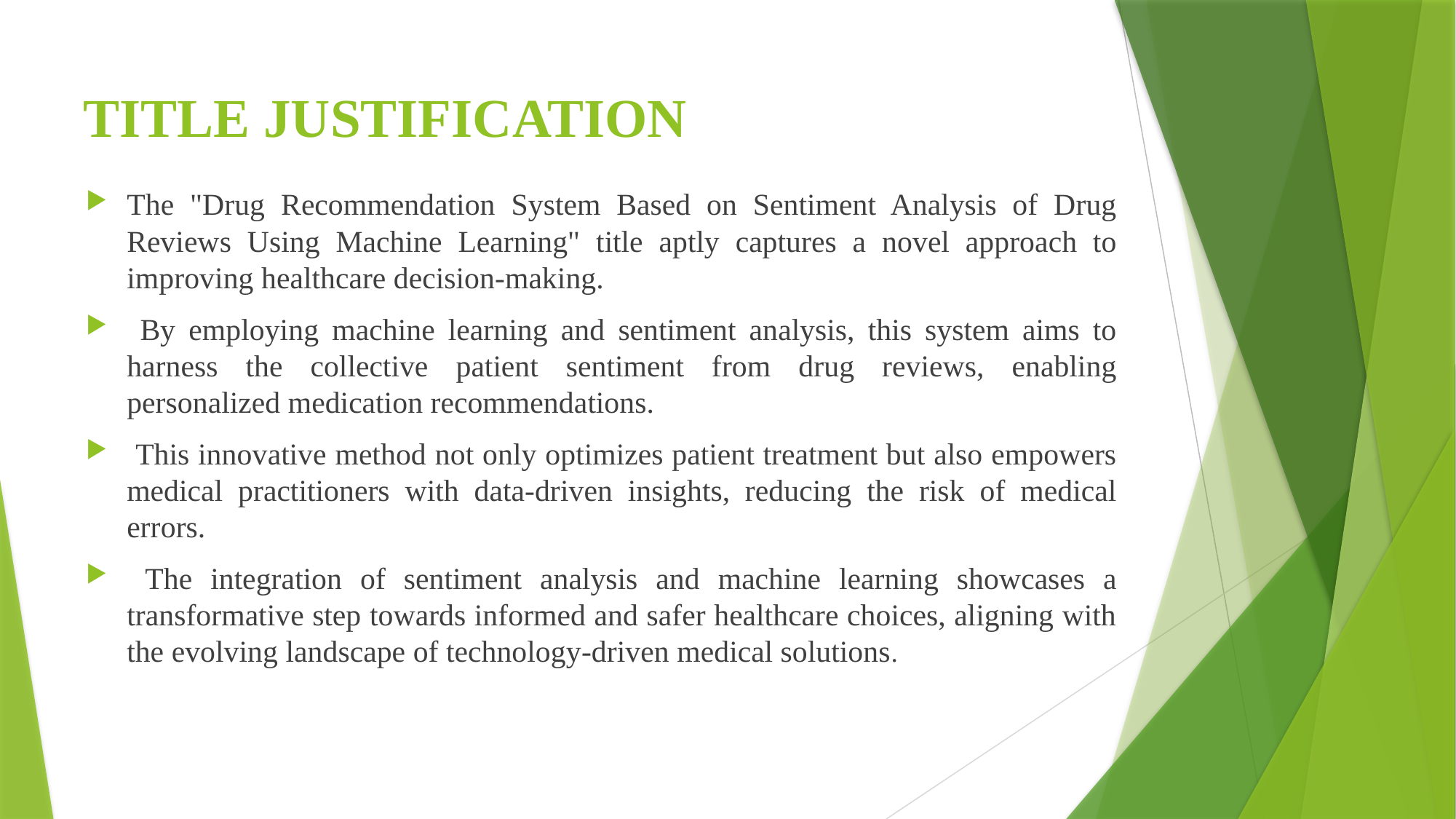

# TITLE JUSTIFICATION
The "Drug Recommendation System Based on Sentiment Analysis of Drug Reviews Using Machine Learning" title aptly captures a novel approach to improving healthcare decision-making.
 By employing machine learning and sentiment analysis, this system aims to harness the collective patient sentiment from drug reviews, enabling personalized medication recommendations.
 This innovative method not only optimizes patient treatment but also empowers medical practitioners with data-driven insights, reducing the risk of medical errors.
 The integration of sentiment analysis and machine learning showcases a transformative step towards informed and safer healthcare choices, aligning with the evolving landscape of technology-driven medical solutions.